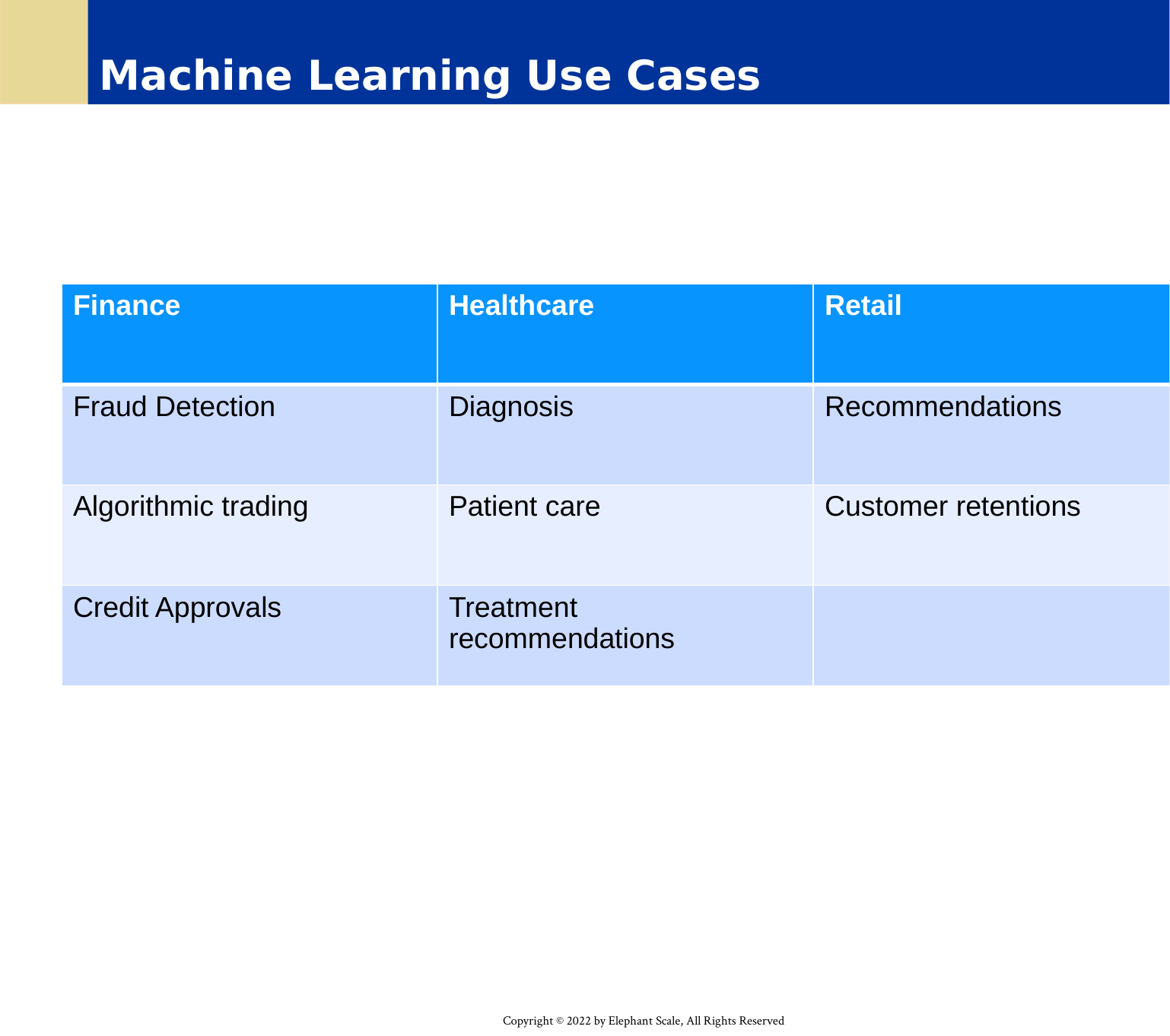

# Machine Learning Use Cases

| Finance | Healthcare | Retail | Manufacturing | Network & Security |
| --- | --- | --- | --- | --- |
| Fraud Detection | Diagnosis | Recommendations | Identify defects | Identify security breach |
| Algorithmic trading | Patient care | Customer retentions | Fully automated assemblies | Facial recognition |
| Credit Approvals | Treatment recommendations |  |  |  |
Copyright © 2022 by Elephant Scale, All Rights Reserved